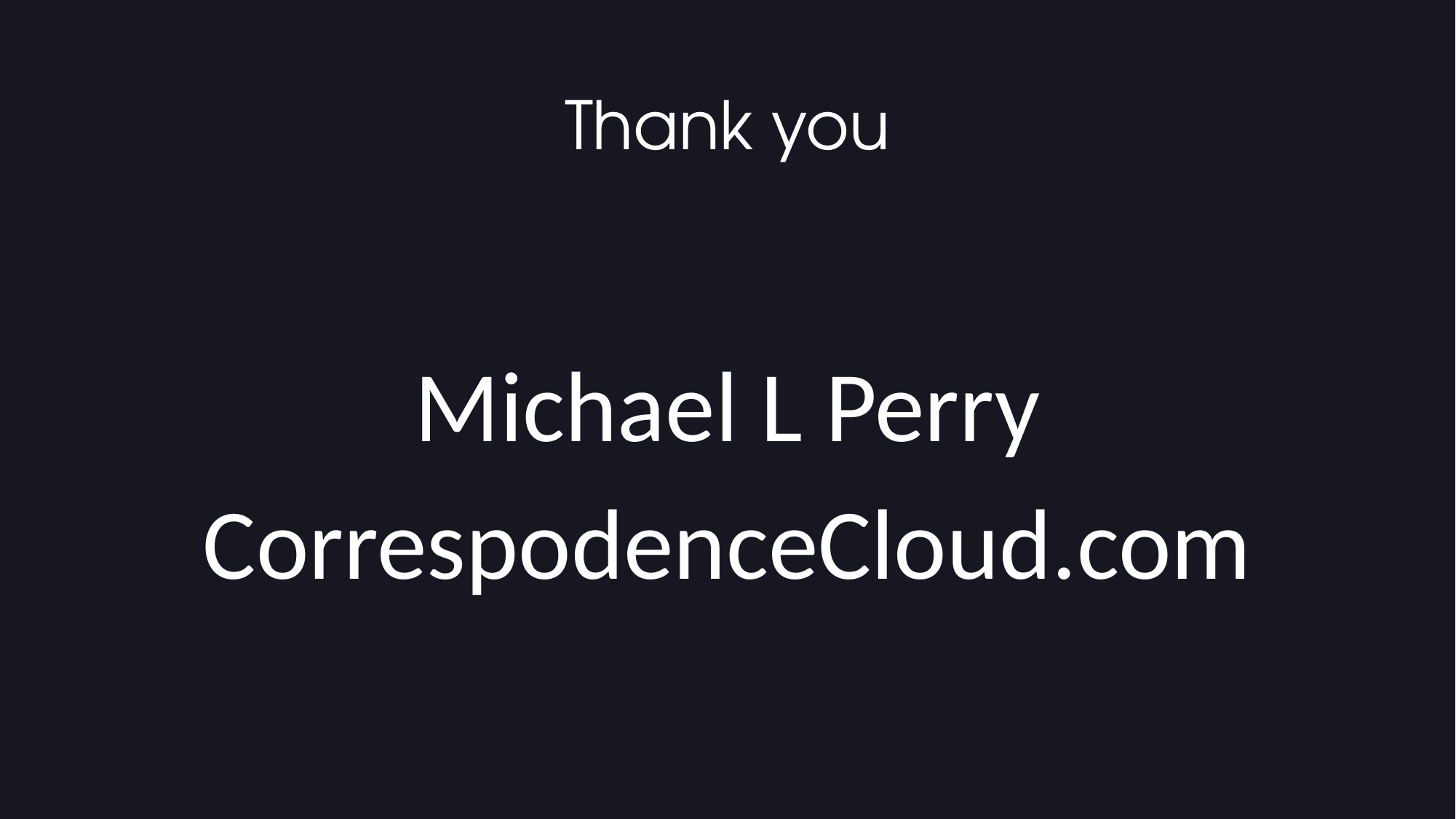

# Thank you
Michael L Perry
CorrespodenceCloud.com